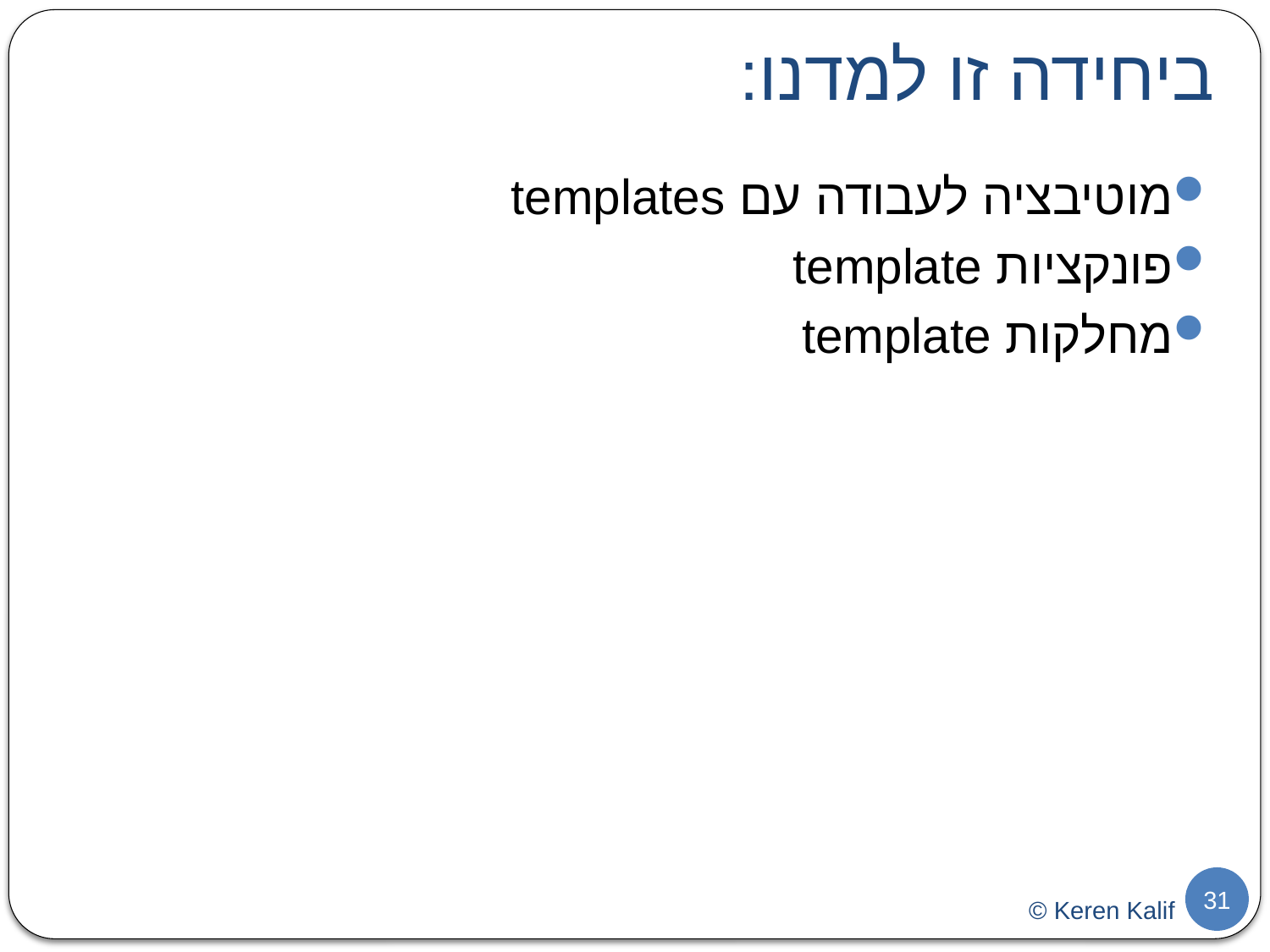

# ביחידה זו למדנו:
מוטיבציה לעבודה עם templates
פונקציות template
מחלקות template
31
© Keren Kalif